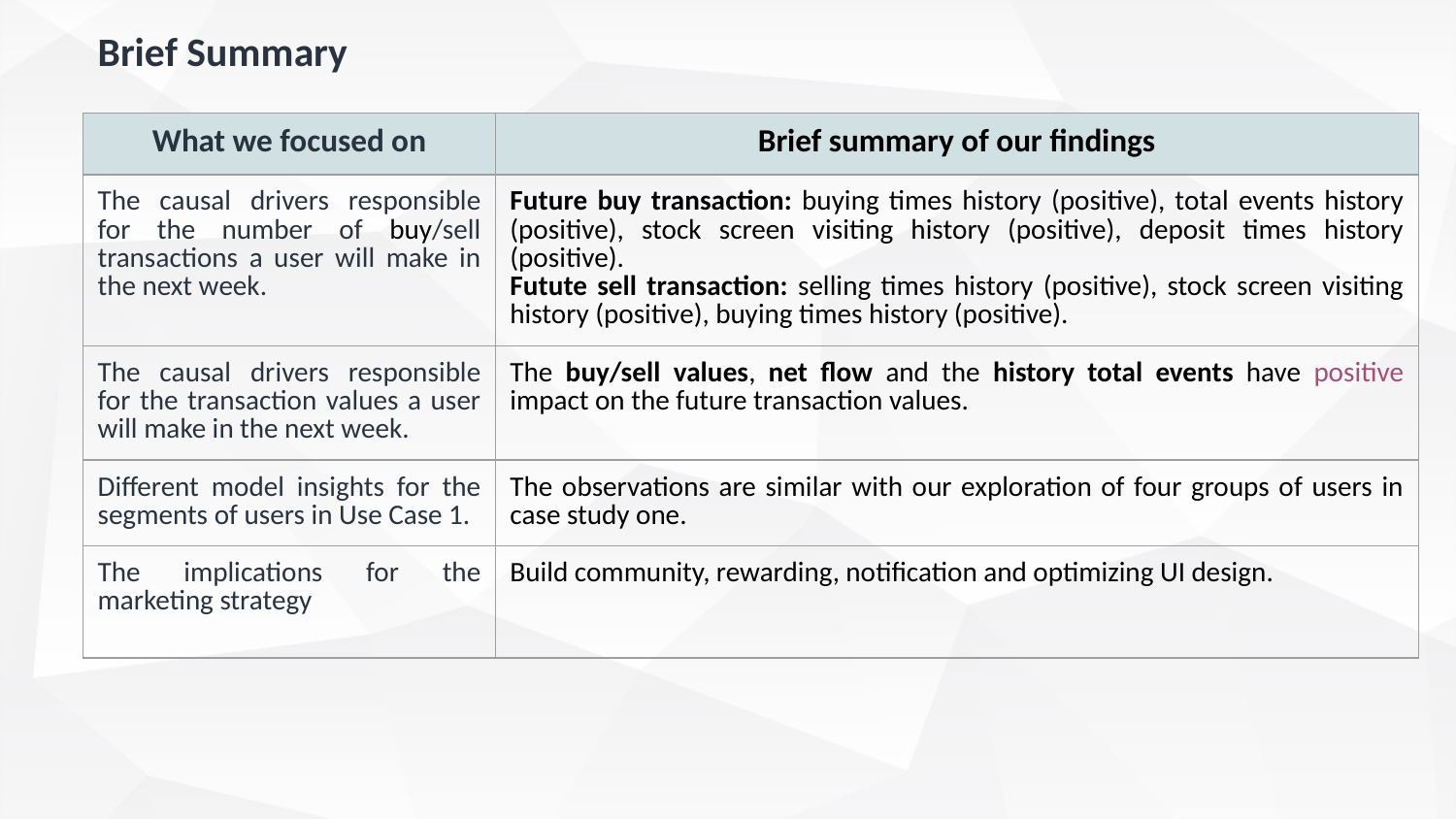

Brief Summary
| What we focused on | Brief summary of our findings |
| --- | --- |
| The causal drivers responsible for the number of buy/sell transactions a user will make in the next week. | Future buy transaction: buying times history (positive), total events history (positive), stock screen visiting history (positive), deposit times history (positive). Futute sell transaction: selling times history (positive), stock screen visiting history (positive), buying times history (positive). |
| The causal drivers responsible for the transaction values a user will make in the next week. | The buy/sell values, net flow and the history total events have positive impact on the future transaction values. |
| Different model insights for the segments of users in Use Case 1. | The observations are similar with our exploration of four groups of users in case study one. |
| The implications for the marketing strategy | Build community, rewarding, notification and optimizing UI design. |